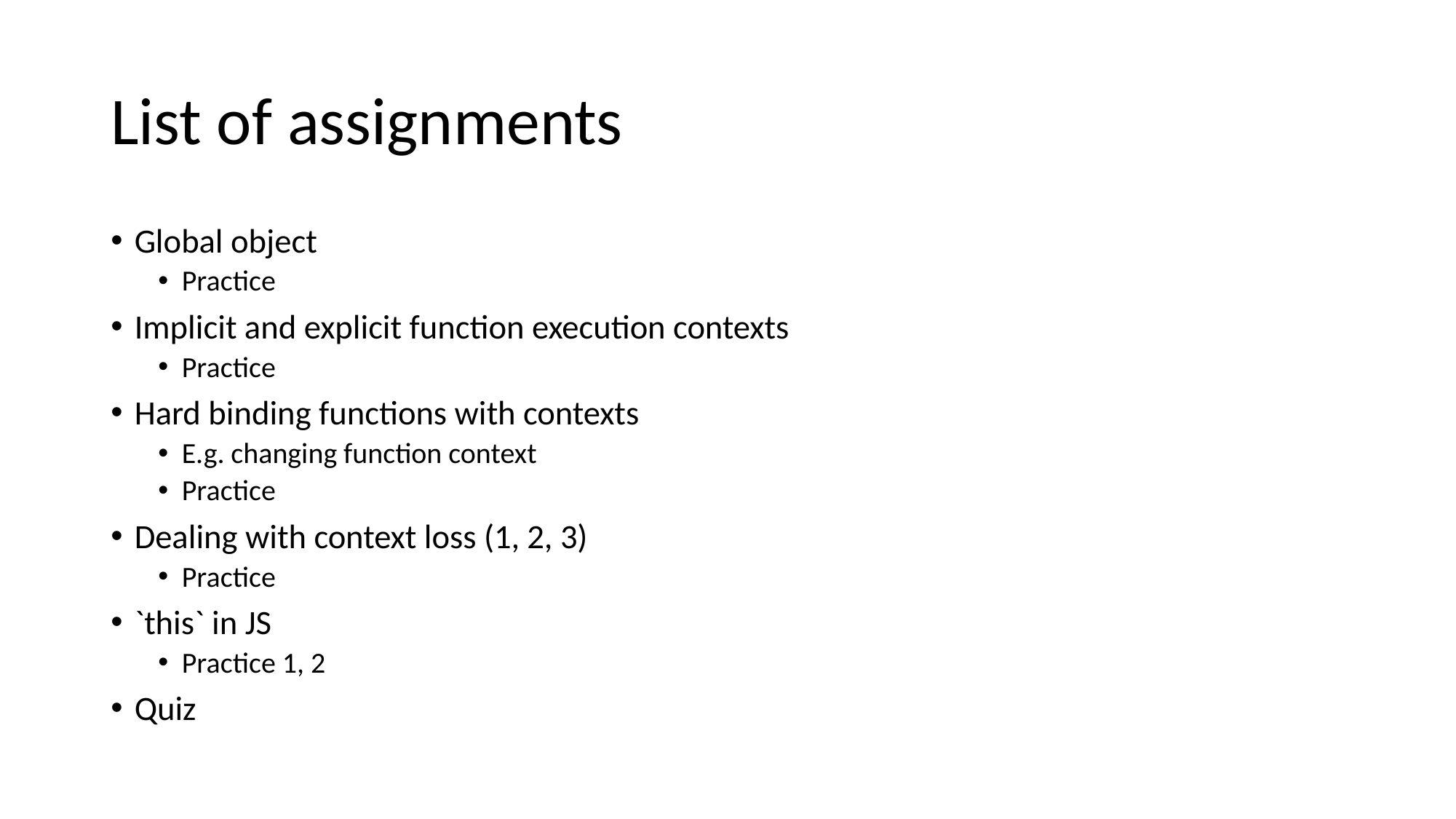

# List of assignments
Global object
Practice
Implicit and explicit function execution contexts
Practice
Hard binding functions with contexts
E.g. changing function context
Practice
Dealing with context loss (1, 2, 3)
Practice
`this` in JS
Practice 1, 2
Quiz